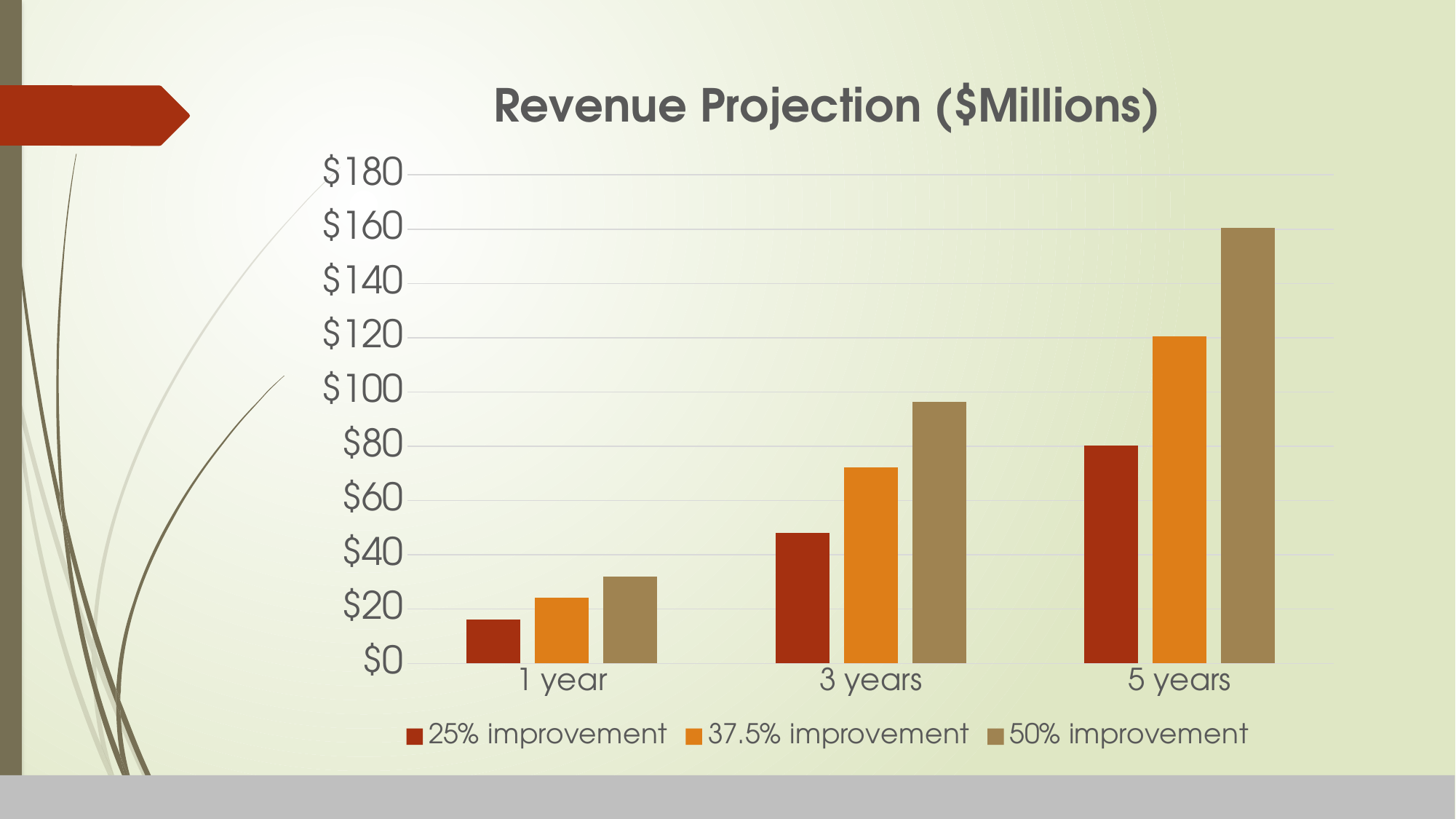

### Chart: Revenue Projection ($Millions)

| Category |  |  |  |
|---|---|---|---|
| 1 year | 16.06 | 24.09 | 32.12 |
| 3 years | 48.18 | 72.27 | 96.36 |
| 5 years | 80.3 | 120.45 | 160.6 |